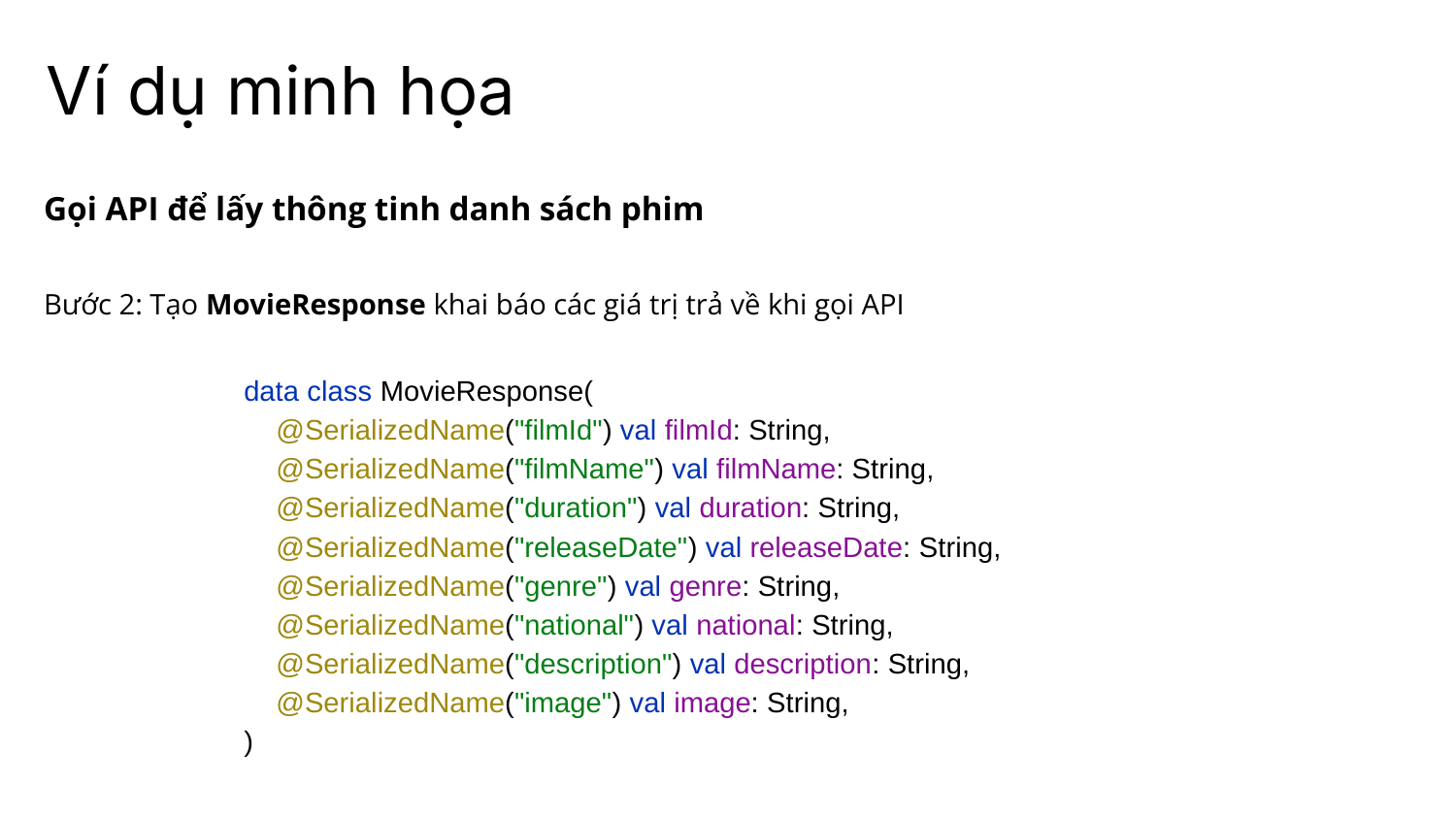

# Ví dụ minh họa
Gọi API để lấy thông tinh danh sách phim
Bước 2: Tạo MovieResponse khai báo các giá trị trả về khi gọi API
data class MovieResponse(
    @SerializedName("filmId") val filmId: String,
    @SerializedName("filmName") val filmName: String,
    @SerializedName("duration") val duration: String,
    @SerializedName("releaseDate") val releaseDate: String,
    @SerializedName("genre") val genre: String,
    @SerializedName("national") val national: String,
    @SerializedName("description") val description: String,
    @SerializedName("image") val image: String,
)